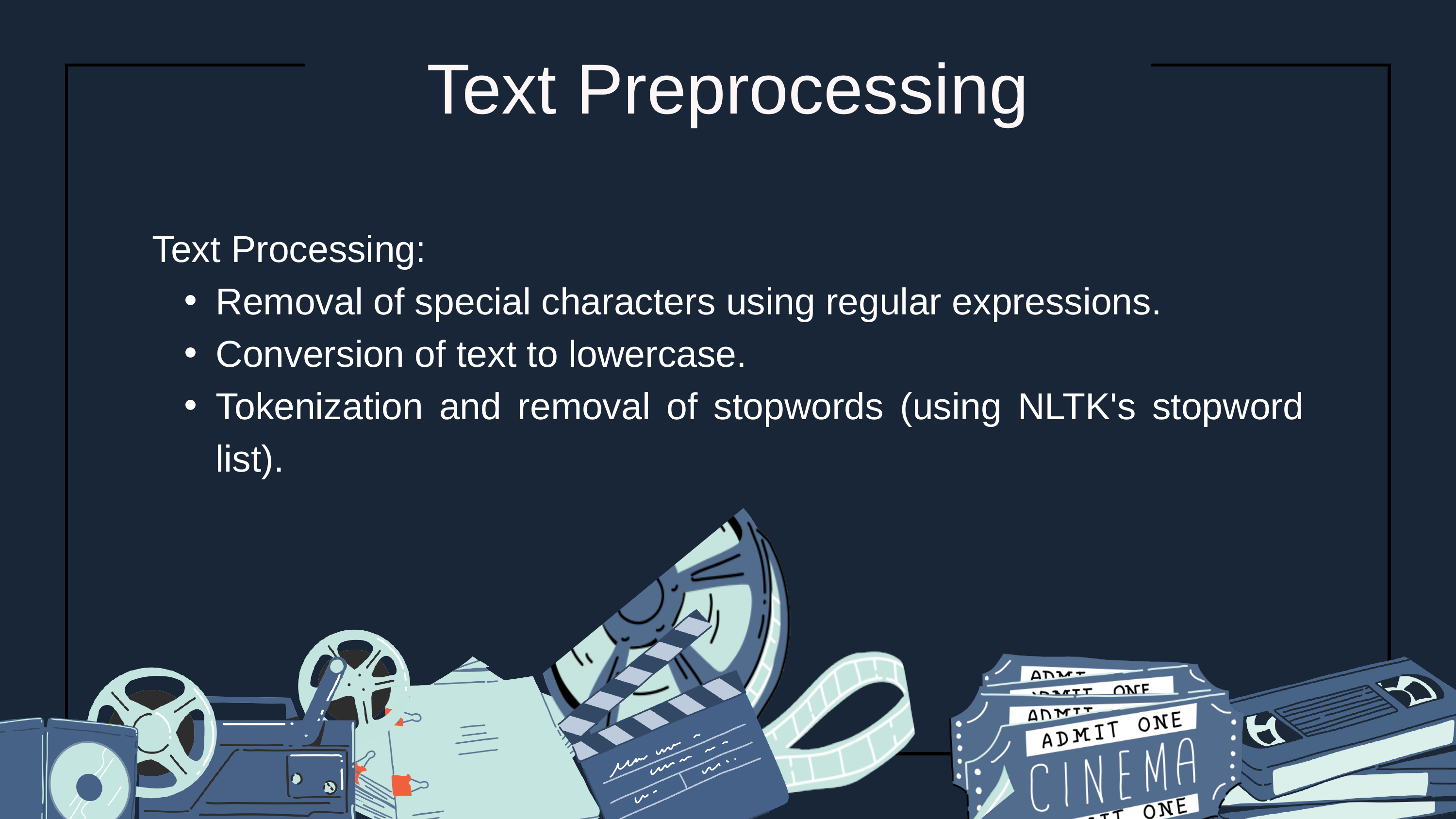

Text Preprocessing

Text Processing:
Removal of special characters using regular expressions.
Conversion of text to lowercase.
Tokenization and removal of stopwords (using NLTK's stopword list).